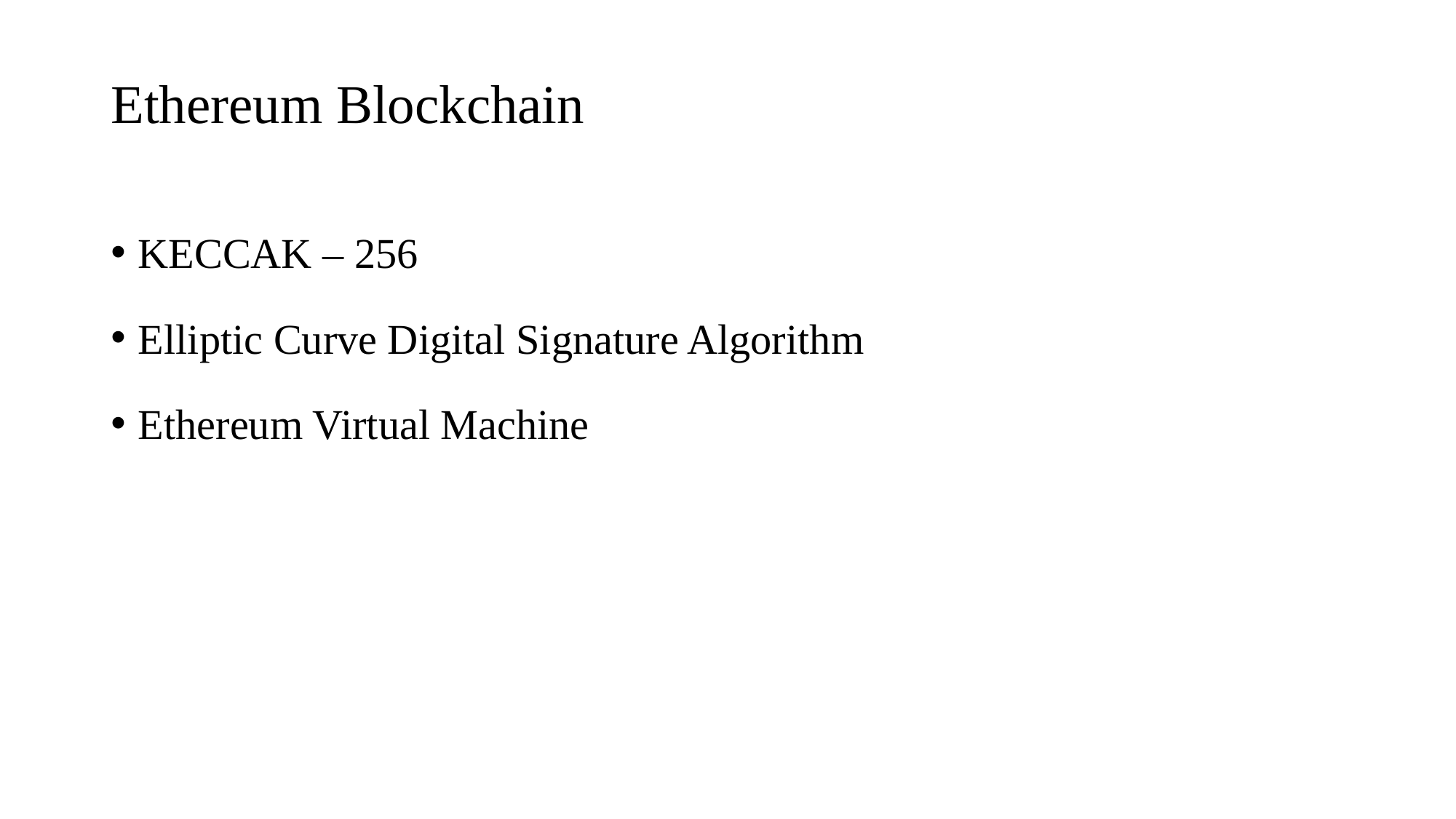

# Ethereum Blockchain
KECCAK – 256
Elliptic Curve Digital Signature Algorithm
Ethereum Virtual Machine